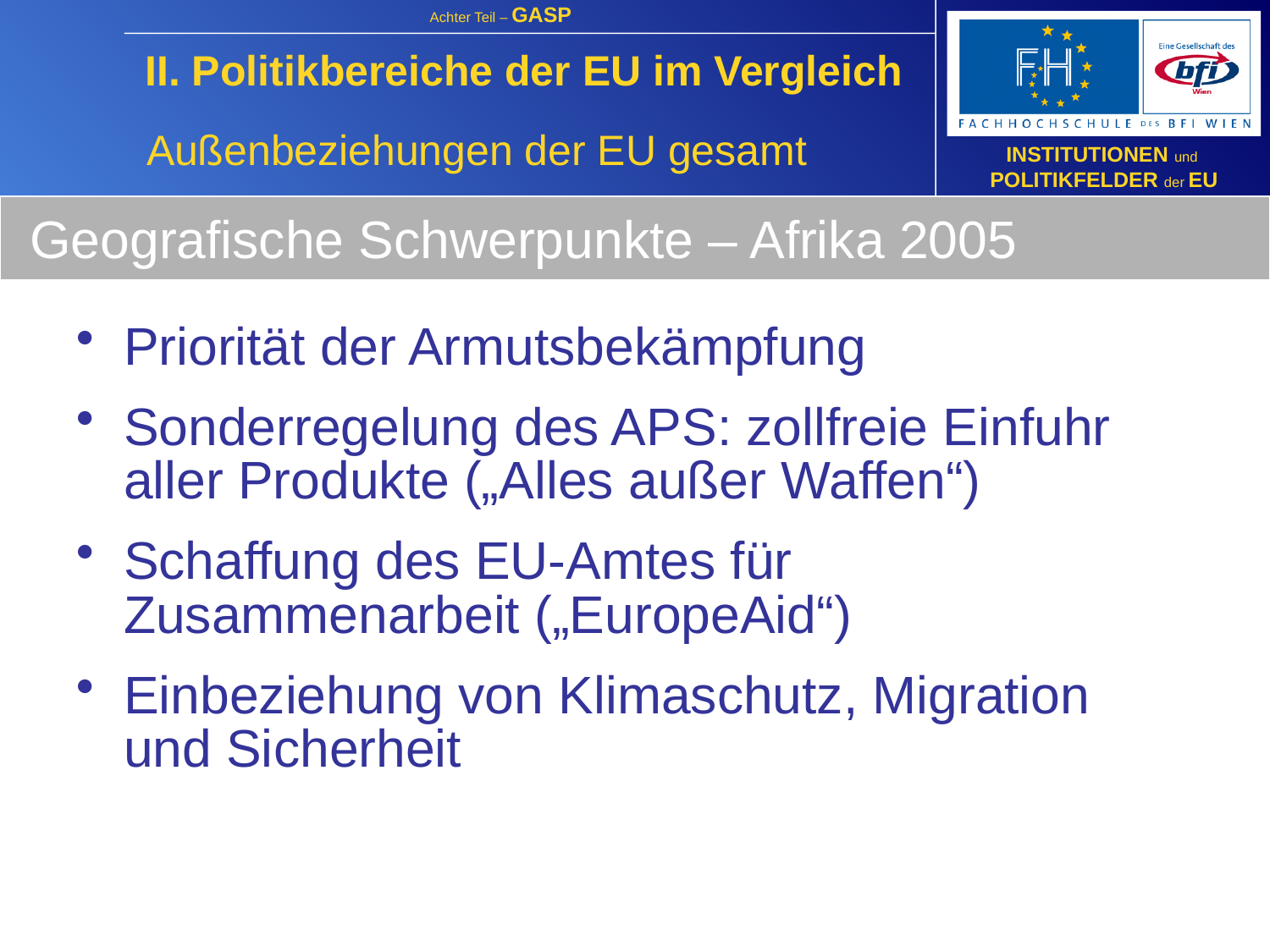

II. Politikbereiche der EU im Vergleich
Außenbeziehungen der EU gesamt

Geografische Schwerpunkte – Afrika 2005
Priorität der Armutsbekämpfung
Sonderregelung des APS: zollfreie Einfuhr aller Produkte („Alles außer Waffen“)
Schaffung des EU-Amtes für Zusammenarbeit („EuropeAid“)
Einbeziehung von Klimaschutz, Migration und Sicherheit